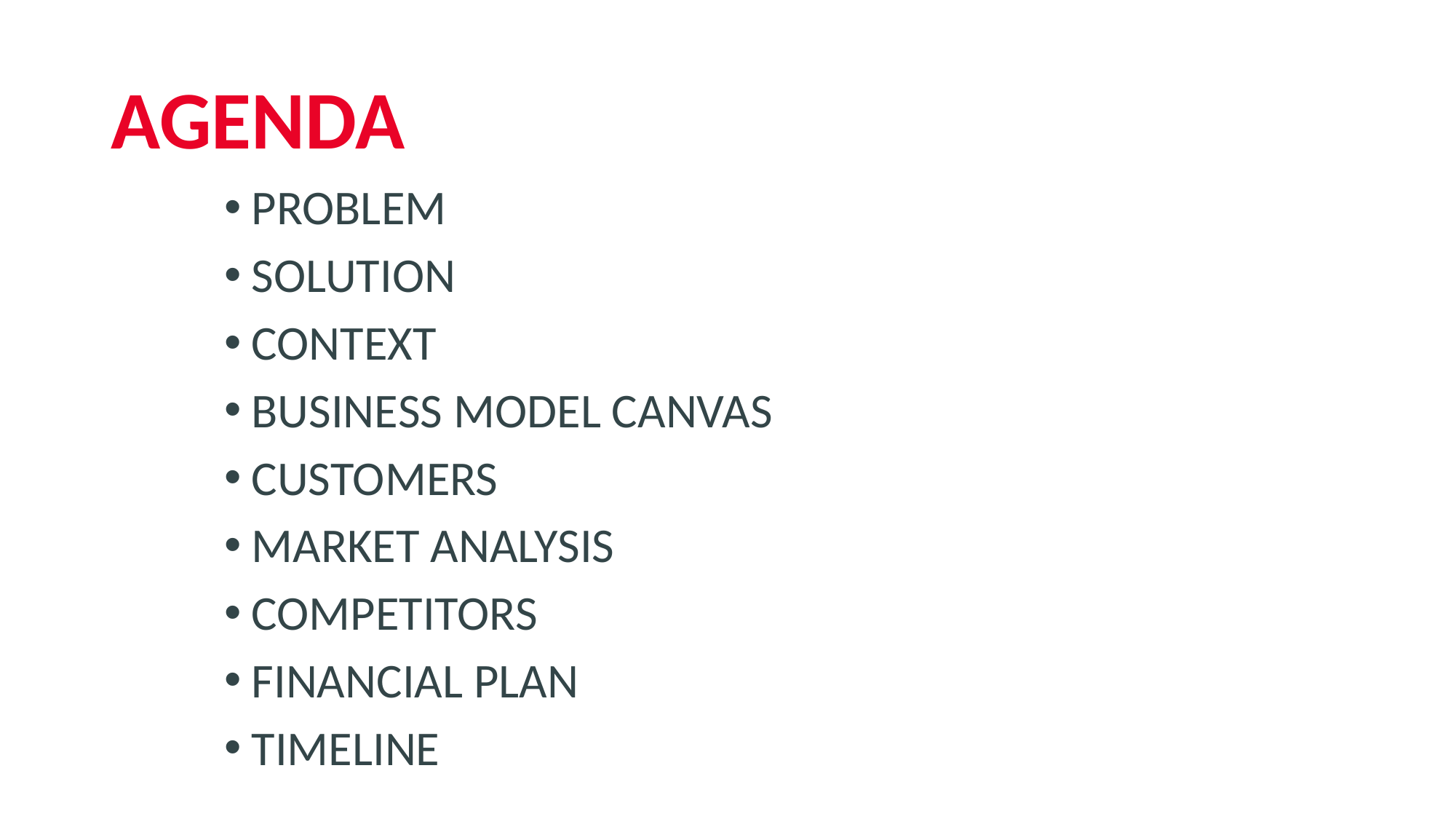

# AGENDA
PROBLEM
SOLUTION
CONTEXT
BUSINESS MODEL CANVAS
CUSTOMERS
MARKET ANALYSIS
COMPETITORS
FINANCIAL PLAN
TIMELINE